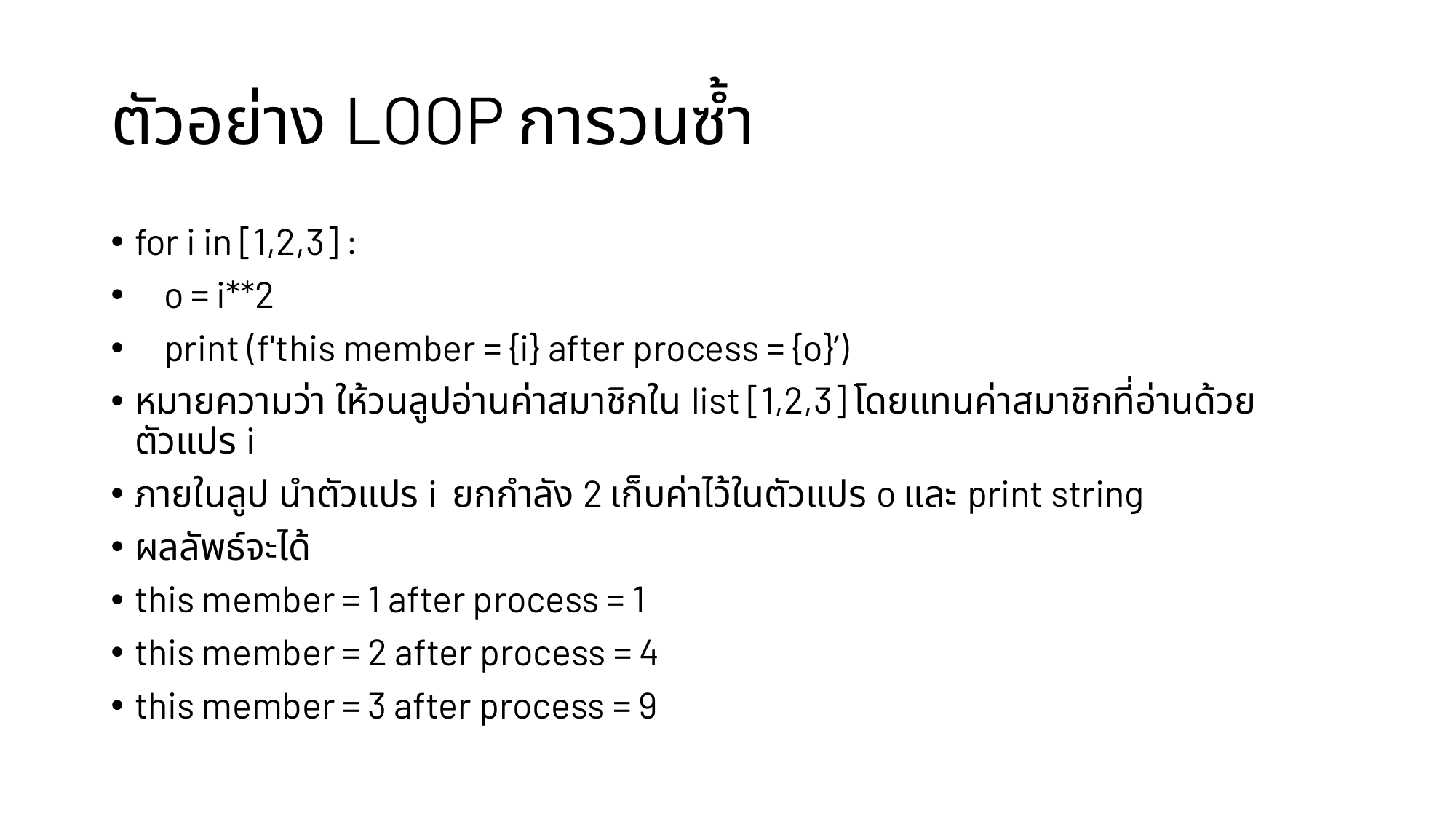

# ตัวอย่าง LOOP การวนซ้ำ
for i in [1,2,3] :
    o = i**2
    print (f'this member = {i} after process = {o}’)
หมายความว่า ให้วนลูปอ่านค่าสมาชิกใน list [1,2,3] โดยแทนค่าสมาชิกที่อ่านด้วยตัวแปร i
ภายในลูป นำตัวแปร i  ยกกำลัง 2 เก็บค่าไว้ในตัวแปร o และ print string
ผลลัพธ์จะได้
this member = 1 after process = 1
this member = 2 after process = 4
this member = 3 after process = 9